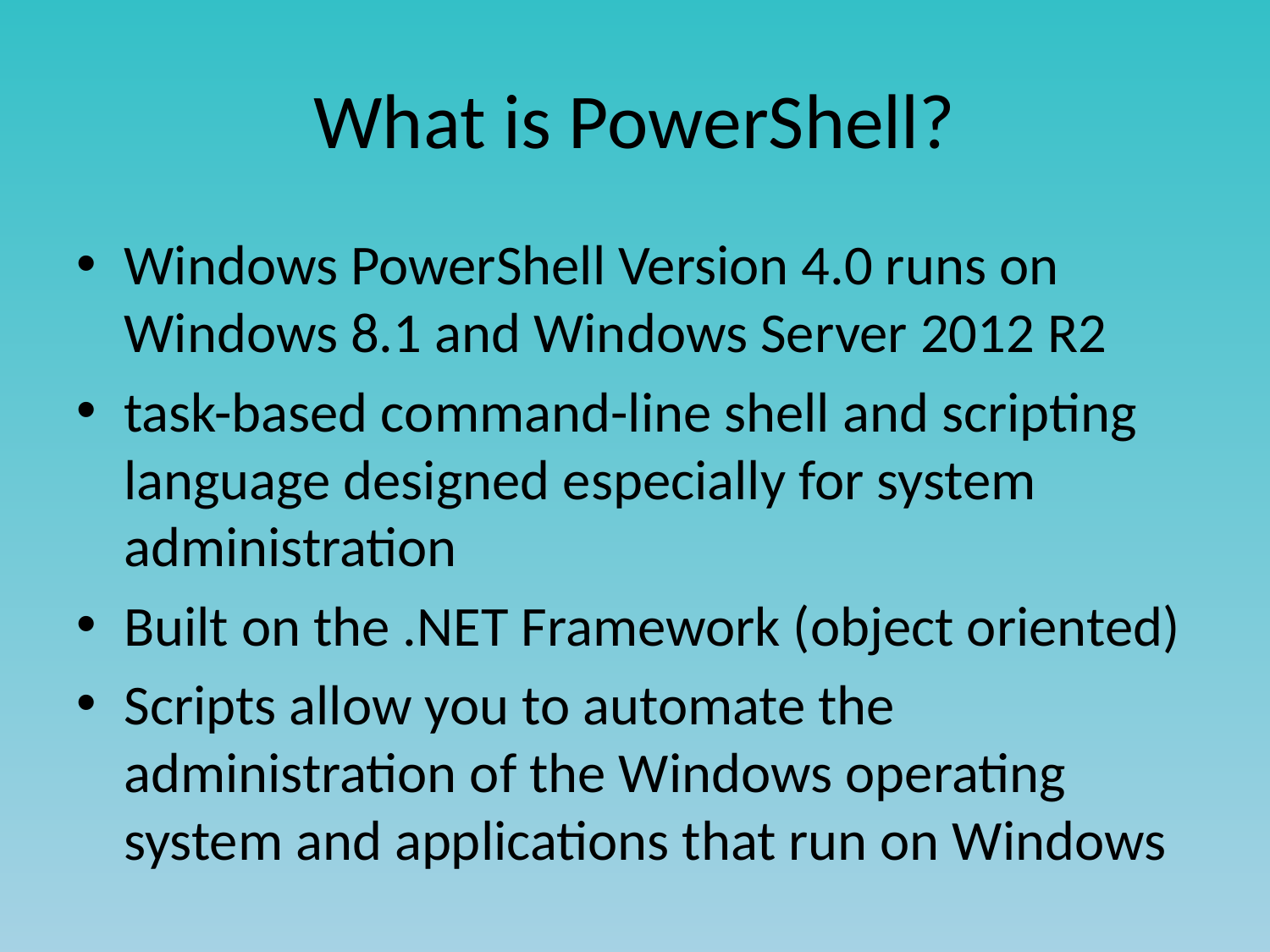

# What is PowerShell?
Windows PowerShell Version 4.0 runs on Windows 8.1 and Windows Server 2012 R2
task-based command-line shell and scripting language designed especially for system administration
Built on the .NET Framework (object oriented)
Scripts allow you to automate the administration of the Windows operating system and applications that run on Windows